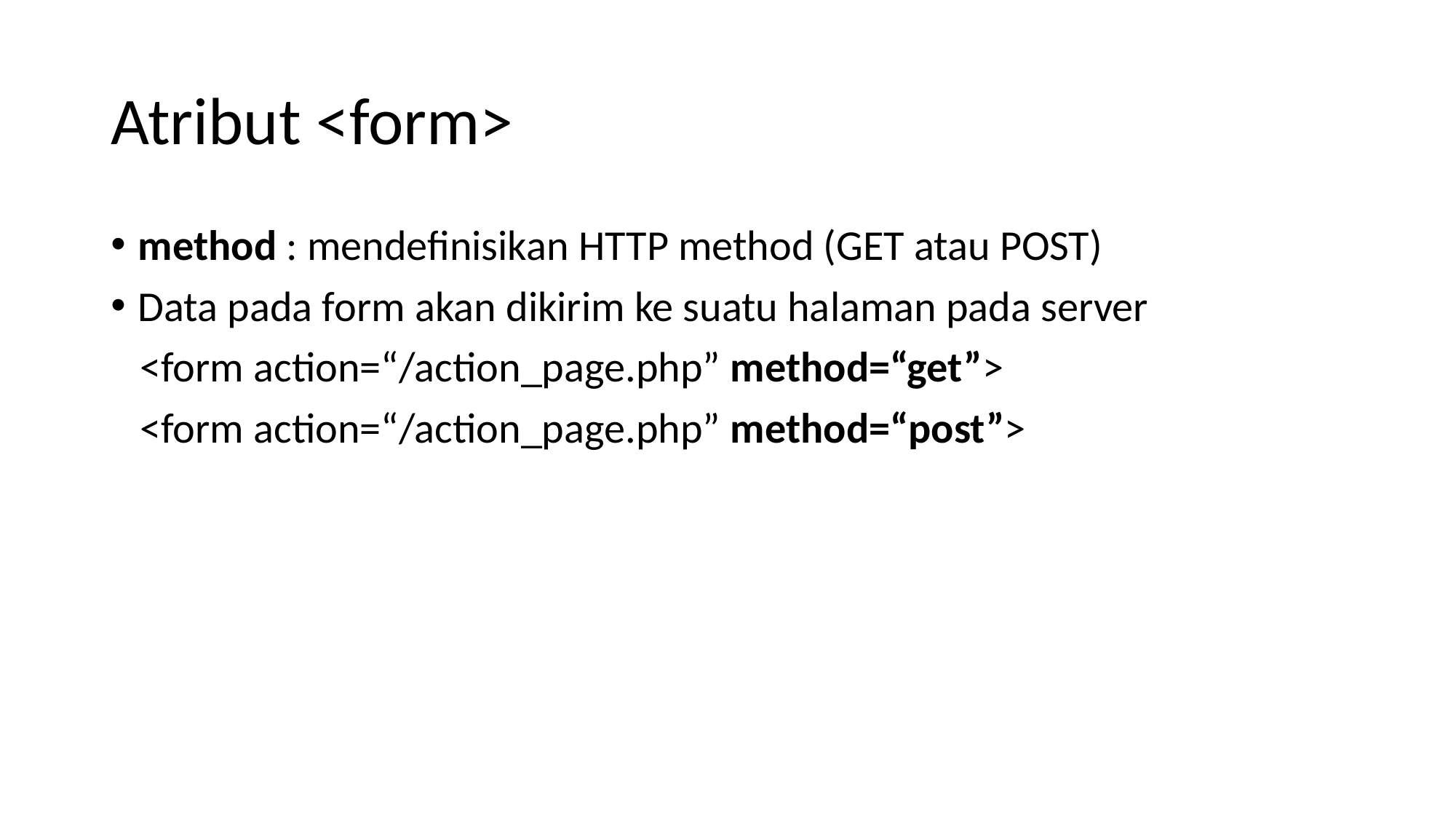

# Atribut <form>
method : mendefinisikan HTTP method (GET atau POST)
Data pada form akan dikirim ke suatu halaman pada server
   <form action=“/action_page.php” method=“get”>
   <form action=“/action_page.php” method=“post”>